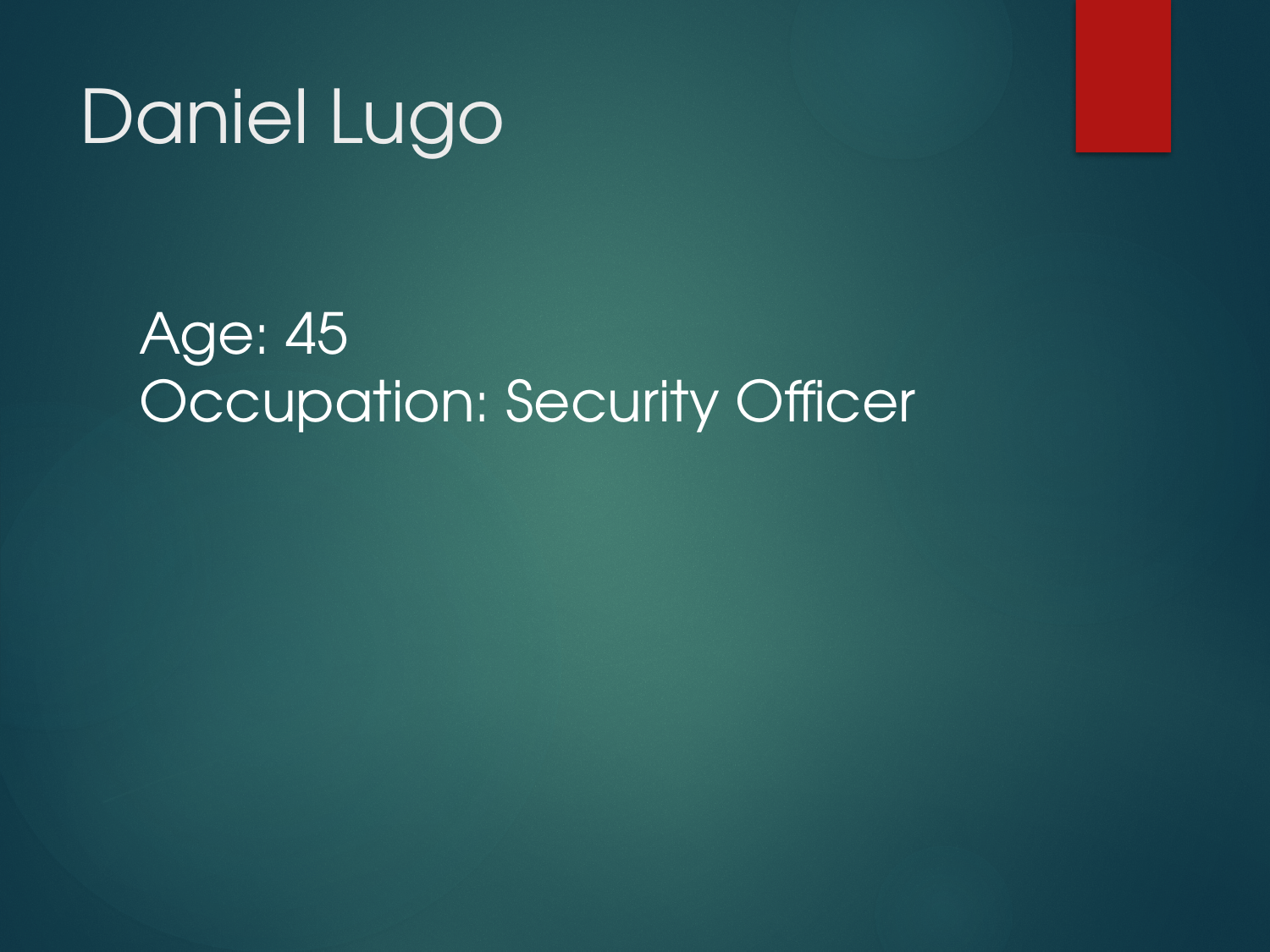

# Daniel Lugo

Age: 45
Occupation: Security Officer